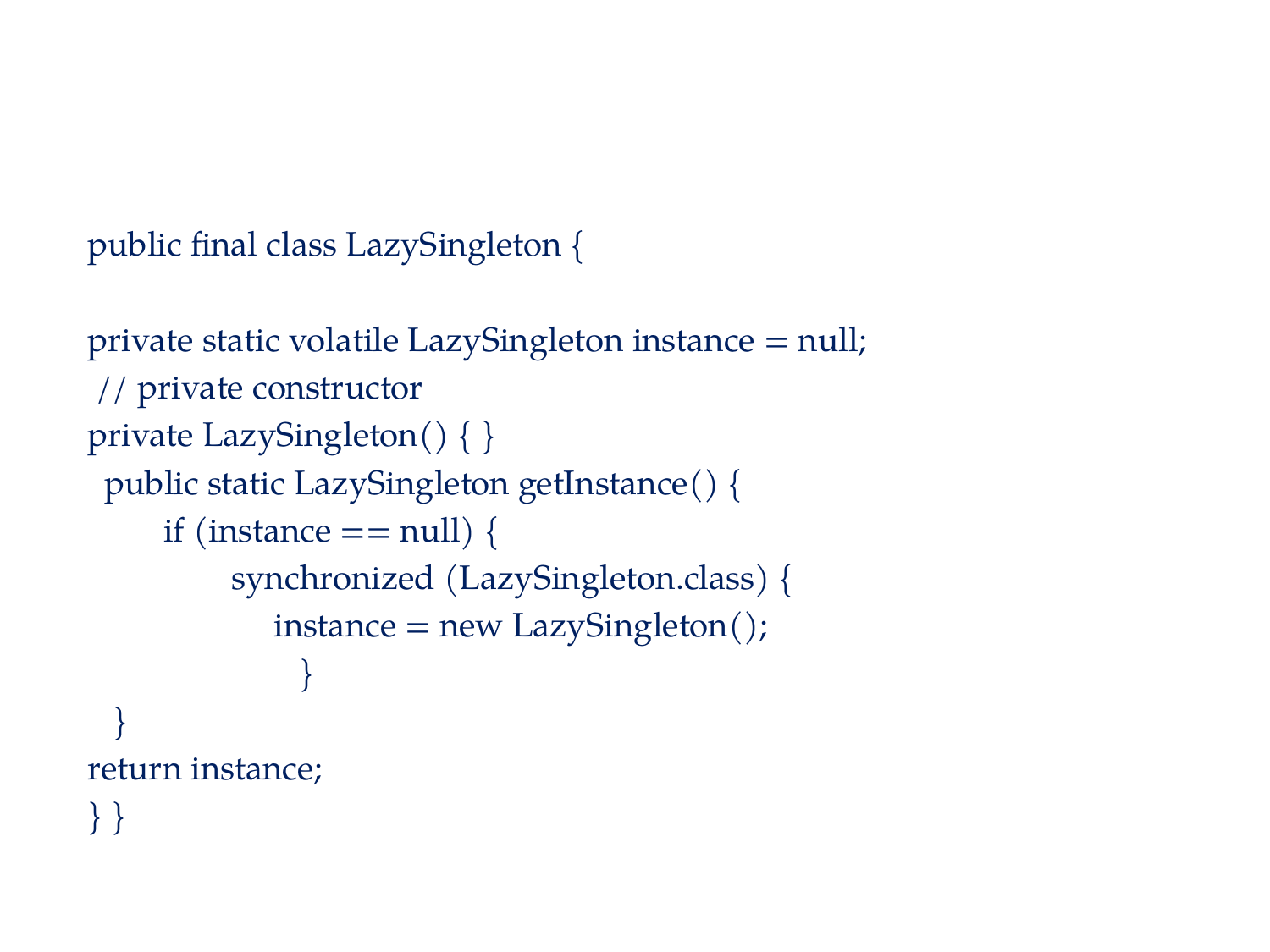

#
public final class LazySingleton {

private static volatile LazySingleton instance = null;
 // private constructor
private LazySingleton() { }
  public static LazySingleton getInstance() {
         if (instance == null) {
                 synchronized (LazySingleton.class) {
                      instance = new LazySingleton();
                         }
   }
return instance;
} }